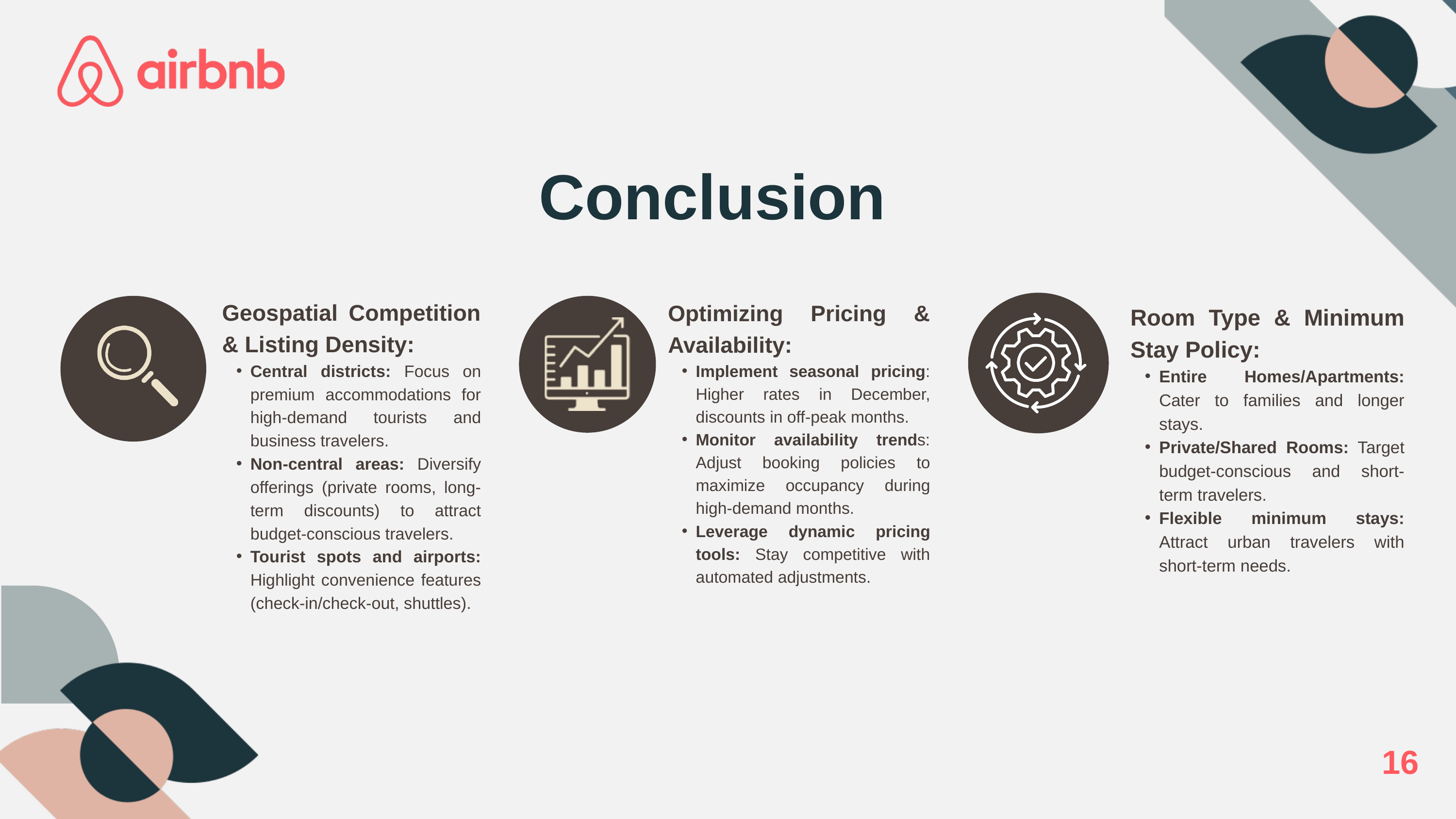

Conclusion

Room Type & Minimum Stay Policy:
Entire Homes/Apartments: Cater to families and longer stays.
Private/Shared Rooms: Target budget-conscious and short-term travelers.
Flexible minimum stays: Attract urban travelers with short-term needs.

Optimizing Pricing & Availability:
Implement seasonal pricing: Higher rates in December, discounts in off-peak months.
Monitor availability trends: Adjust booking policies to maximize occupancy during high-demand months.
Leverage dynamic pricing tools: Stay competitive with automated adjustments.

Geospatial Competition & Listing Density:
Central districts: Focus on premium accommodations for high-demand tourists and business travelers.
Non-central areas: Diversify offerings (private rooms, long-term discounts) to attract budget-conscious travelers.
Tourist spots and airports: Highlight convenience features (check-in/check-out, shuttles).

16